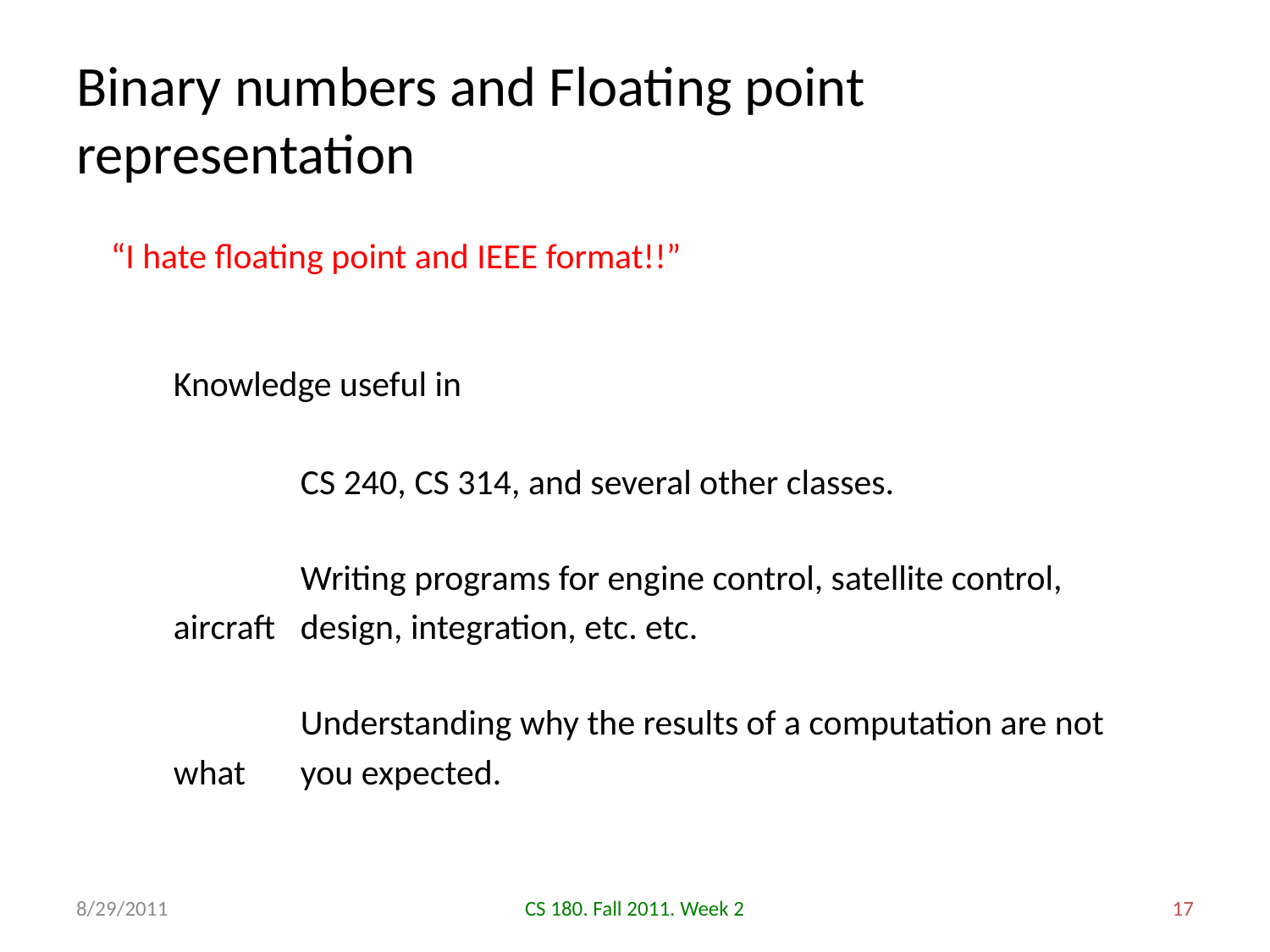

# Binary numbers and Floating point representation
“I hate floating point and IEEE format!!”
Knowledge useful in
	CS 240, CS 314, and several other classes.
	Writing programs for engine control, satellite control, aircraft 	design, integration, etc. etc.
	Understanding why the results of a computation are not what 	you expected.
8/29/2011
CS 180. Fall 2011. Week 2
17